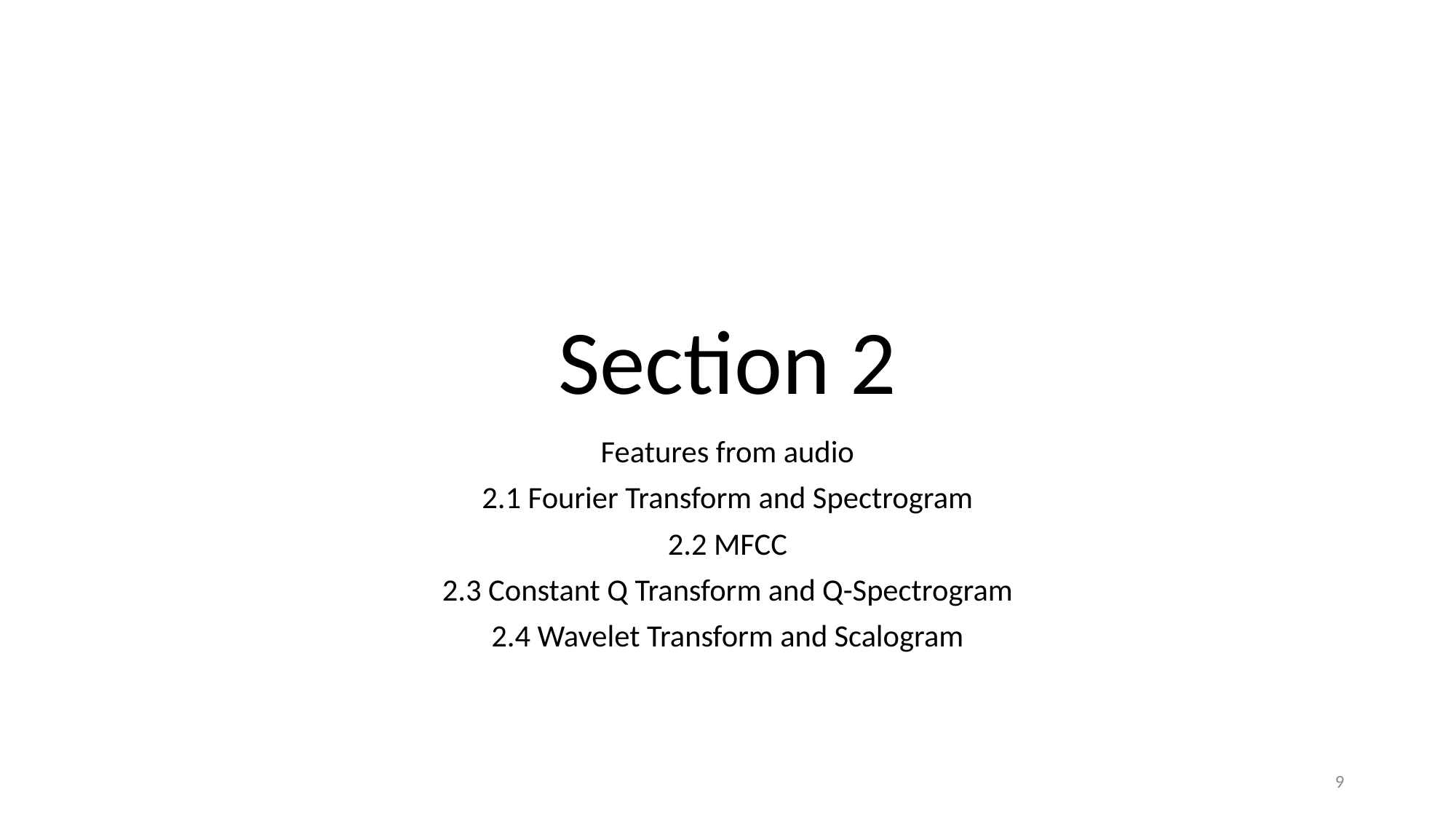

# Section 2
Features from audio
2.1 Fourier Transform and Spectrogram
2.2 MFCC
2.3 Constant Q Transform and Q-Spectrogram
2.4 Wavelet Transform and Scalogram
9